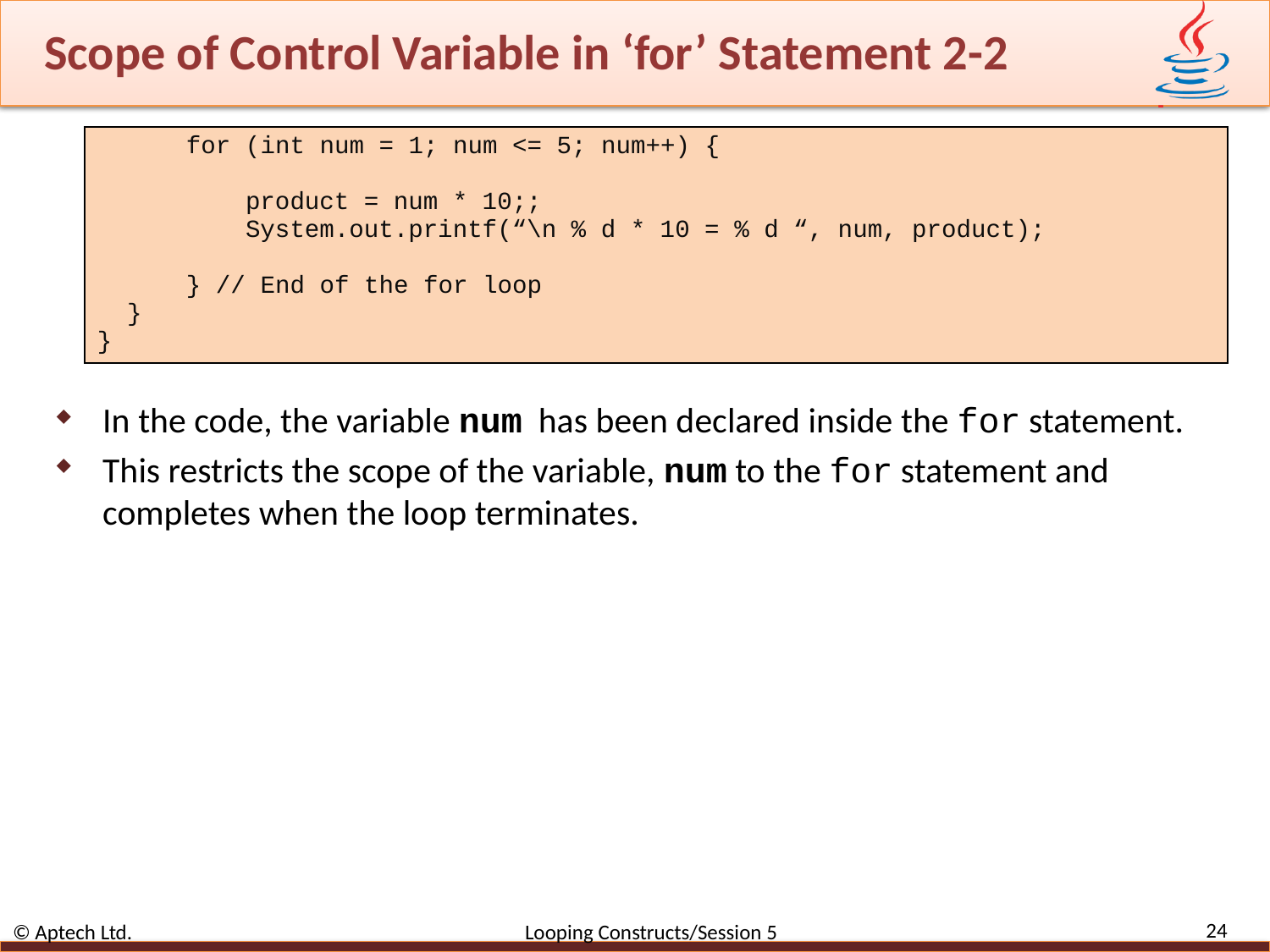

# Scope of Control Variable in ‘for’ Statement 2-2
| for (int num = 1; num <= 5; num++) { product = num \* 10;; System.out.printf(“\n % d \* 10 = % d “, num, product); } // End of the for loop } } |
| --- |
In the code, the variable num  has been declared inside the for statement.
This restricts the scope of the variable, num to the for statement and completes when the loop terminates.
24
© Aptech Ltd.                                                                                 Looping Constructs/Session 5